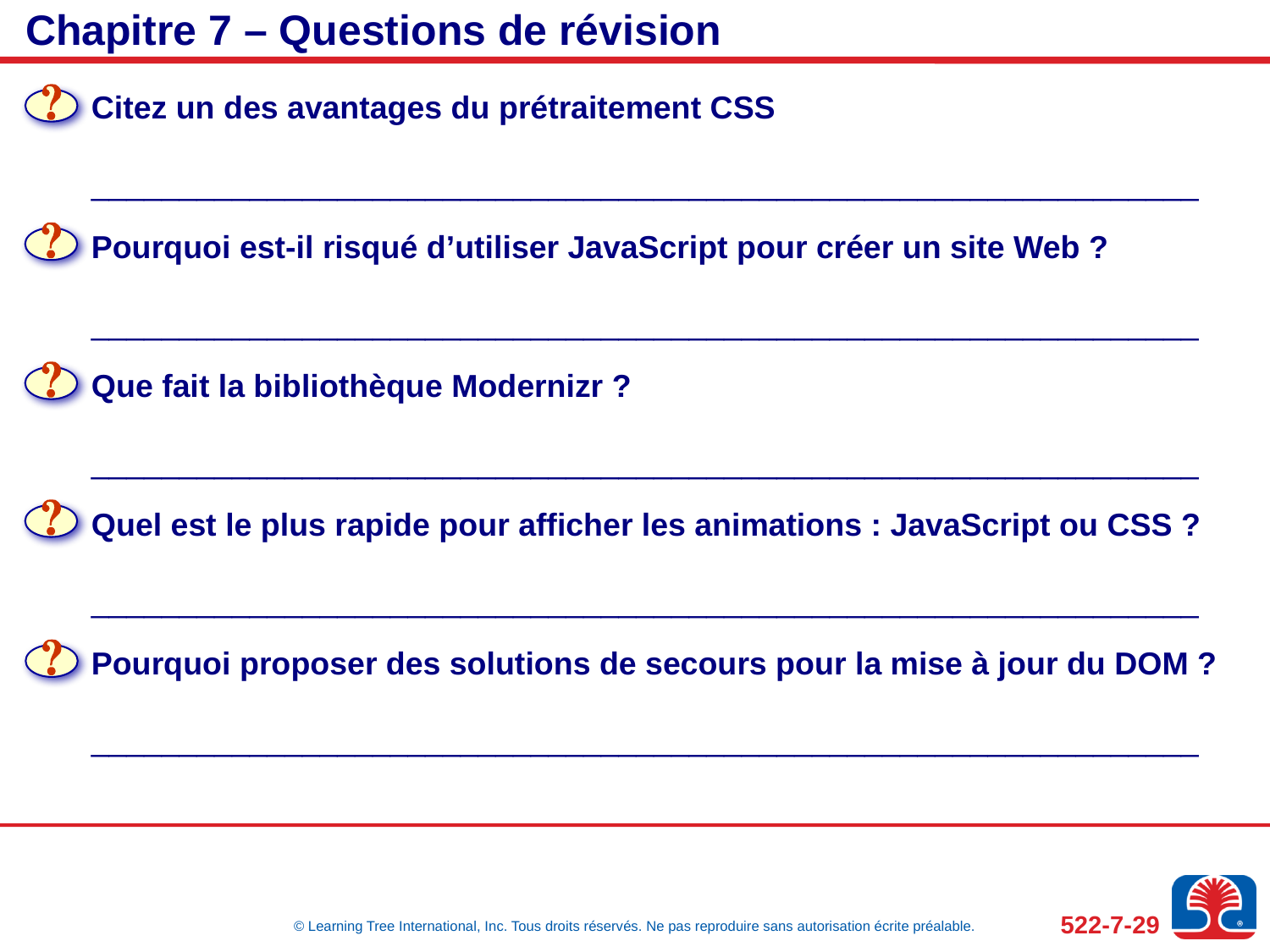

# Chapitre 7 – Questions de révision
Citez un des avantages du prétraitement CSS
_______________________________________________________________
Pourquoi est-il risqué d’utiliser JavaScript pour créer un site Web ?
_______________________________________________________________
Que fait la bibliothèque Modernizr ?
_______________________________________________________________
Quel est le plus rapide pour afficher les animations : JavaScript ou CSS ?
_______________________________________________________________
Pourquoi proposer des solutions de secours pour la mise à jour du DOM ?
_______________________________________________________________